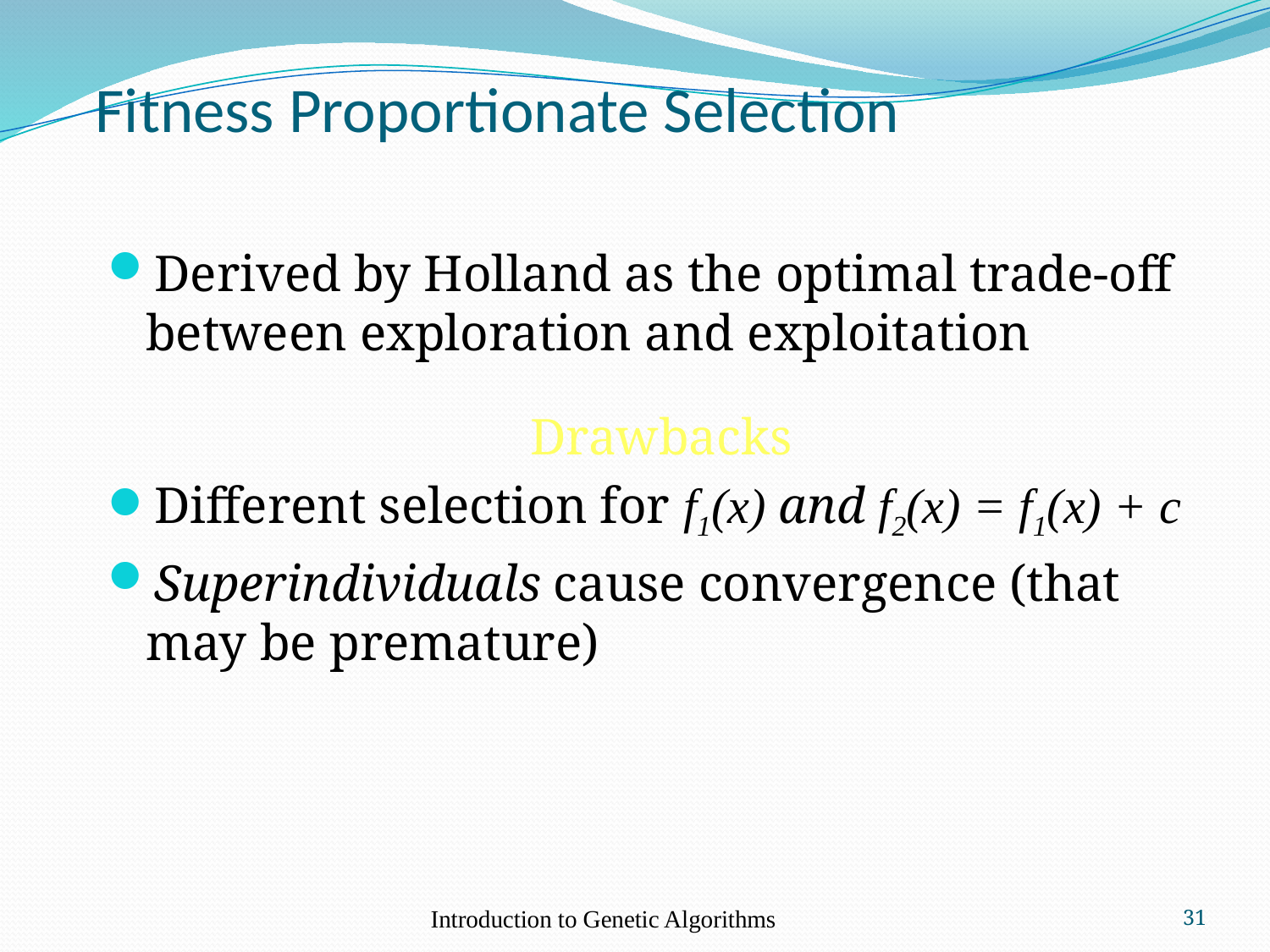

# Fitness Proportionate Selection
Derived by Holland as the optimal trade-off between exploration and exploitation

Drawbacks
Different selection for f1(x) and f2(x) = f1(x) + c
Superindividuals cause convergence (that may be premature)
Introduction to Genetic Algorithms
31